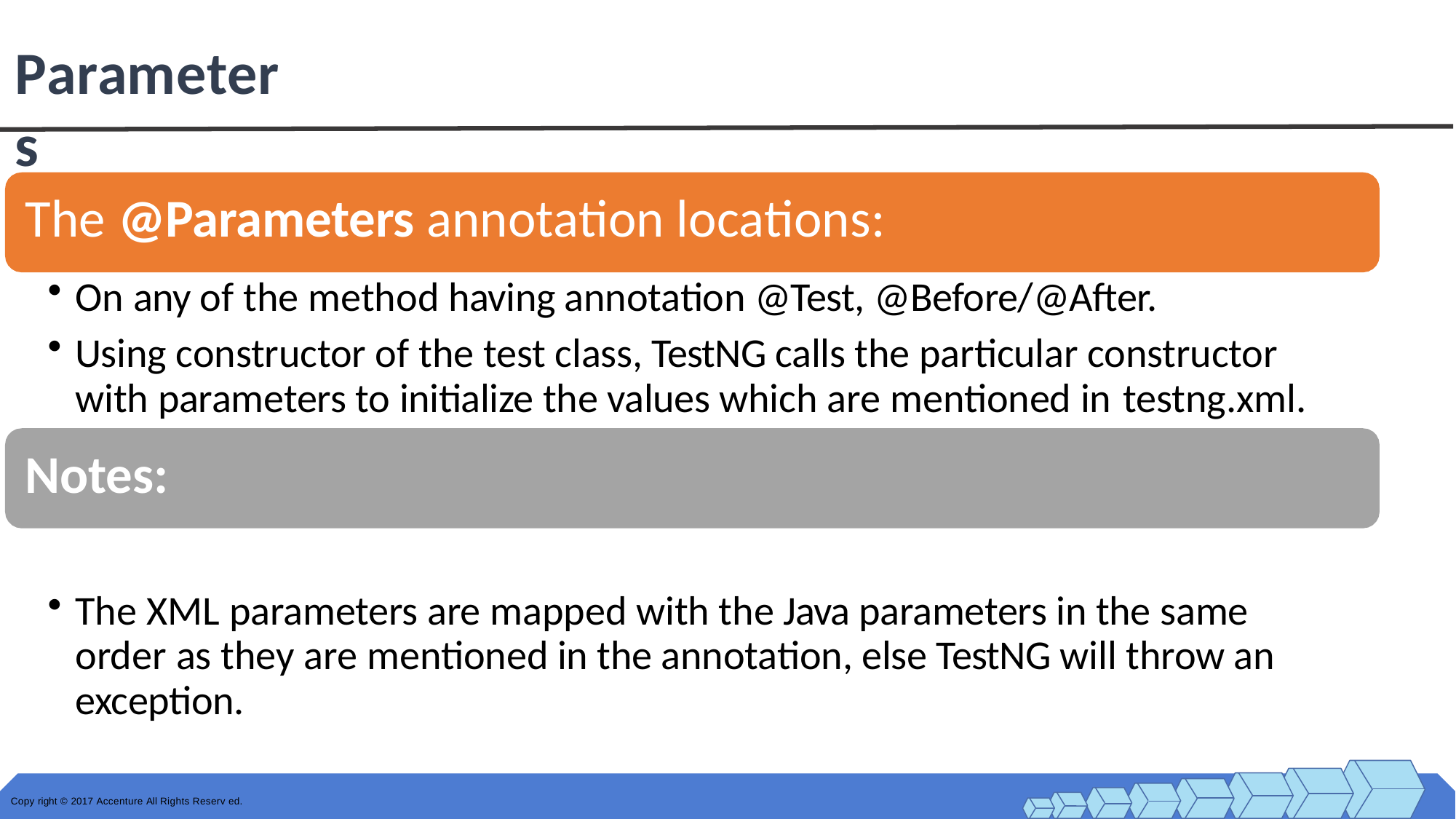

# Parameters
The @Parameters annotation locations:
On any of the method having annotation @Test, @Before/@After.
Using constructor of the test class, TestNG calls the particular constructor  with parameters to initialize the values which are mentioned in testng.xml.
Notes:

The XML parameters are mapped with the Java parameters in the same  order as they are mentioned in the annotation, else TestNG will throw an  exception.

Copy right © 2017 Accenture All Rights Reserv ed.